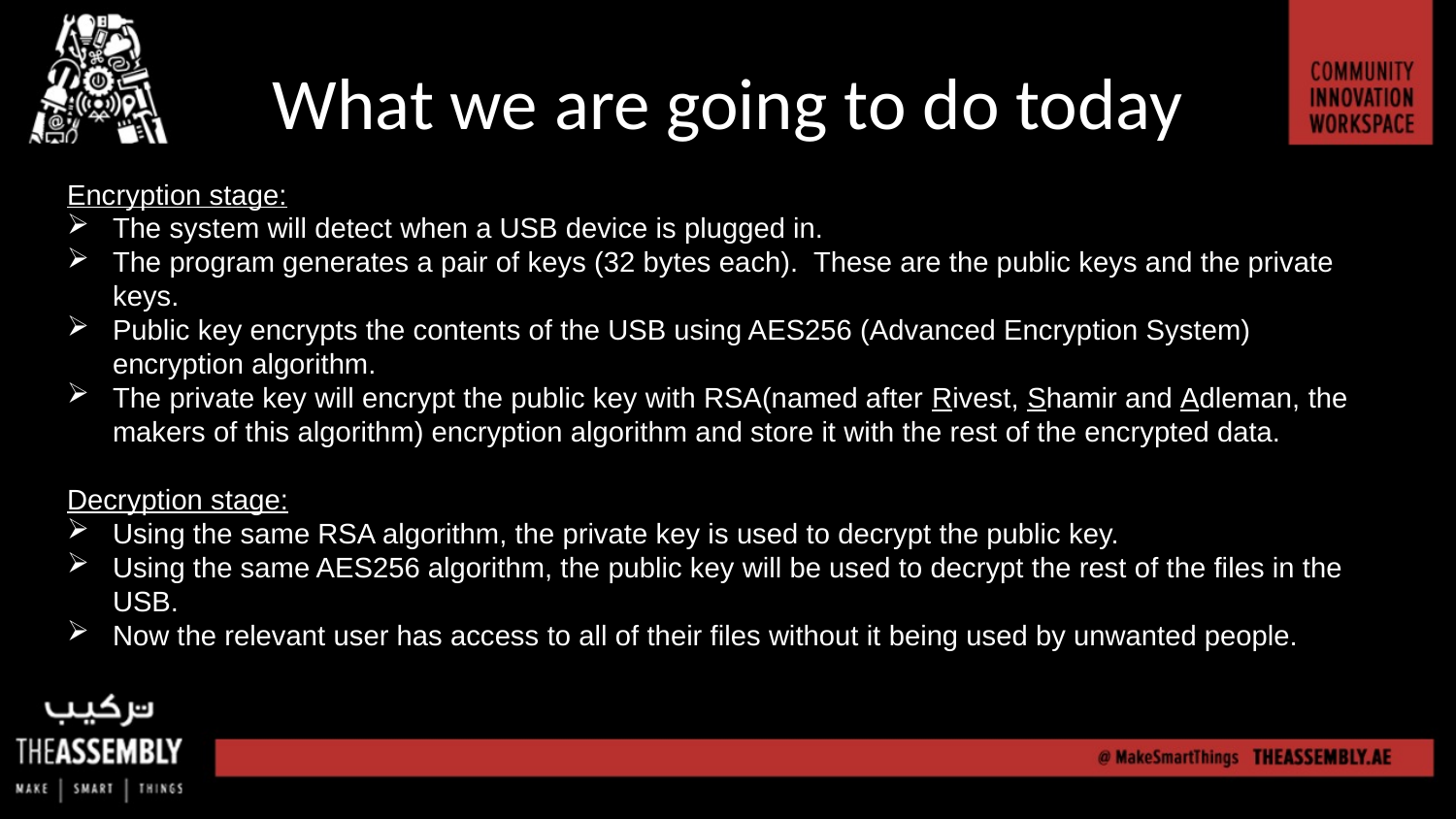

What we are going to do today
Encryption stage:
The system will detect when a USB device is plugged in.
The program generates a pair of keys (32 bytes each).  These are the public keys and the private keys.
Public key encrypts the contents of the USB using AES256 (Advanced Encryption System) encryption algorithm.
The private key will encrypt the public key with RSA(named after Rivest, Shamir and Adleman, the makers of this algorithm) encryption algorithm and store it with the rest of the encrypted data.

Decryption stage:
Using the same RSA algorithm, the private key is used to decrypt the public key.
Using the same AES256 algorithm, the public key will be used to decrypt the rest of the files in the USB.
Now the relevant user has access to all of their files without it being used by unwanted people.